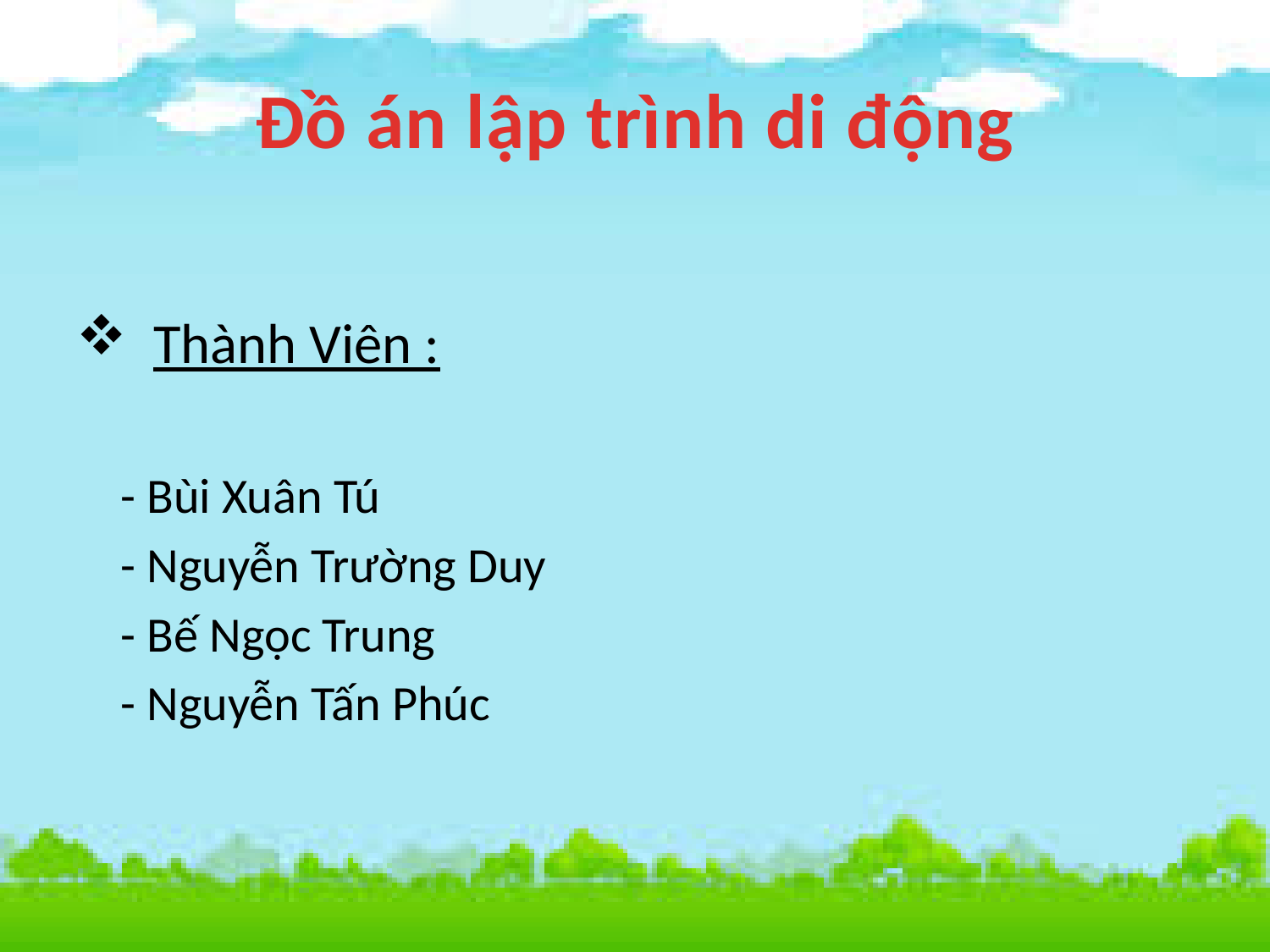

# Đồ án lập trình di động

  Thành Viên :

    - Bùi Xuân Tú
    - Nguyễn Trường Duy
    - Bế Ngọc Trung
    - Nguyễn Tấn Phúc